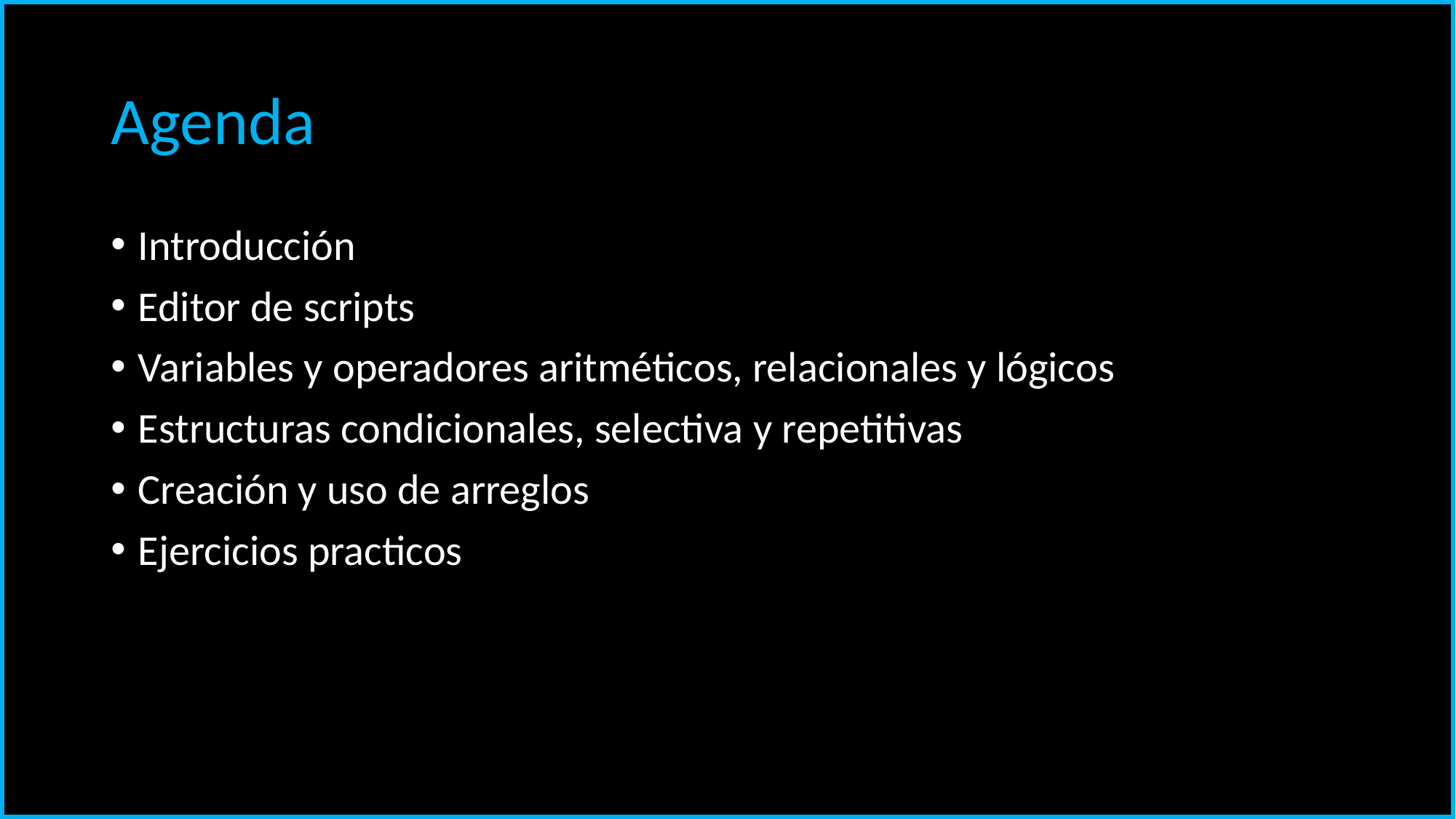

# Agenda
Introducción
Editor de scripts
Variables y operadores aritméticos, relacionales y lógicos
Estructuras condicionales, selectiva y repetitivas
Creación y uso de arreglos
Ejercicios practicos